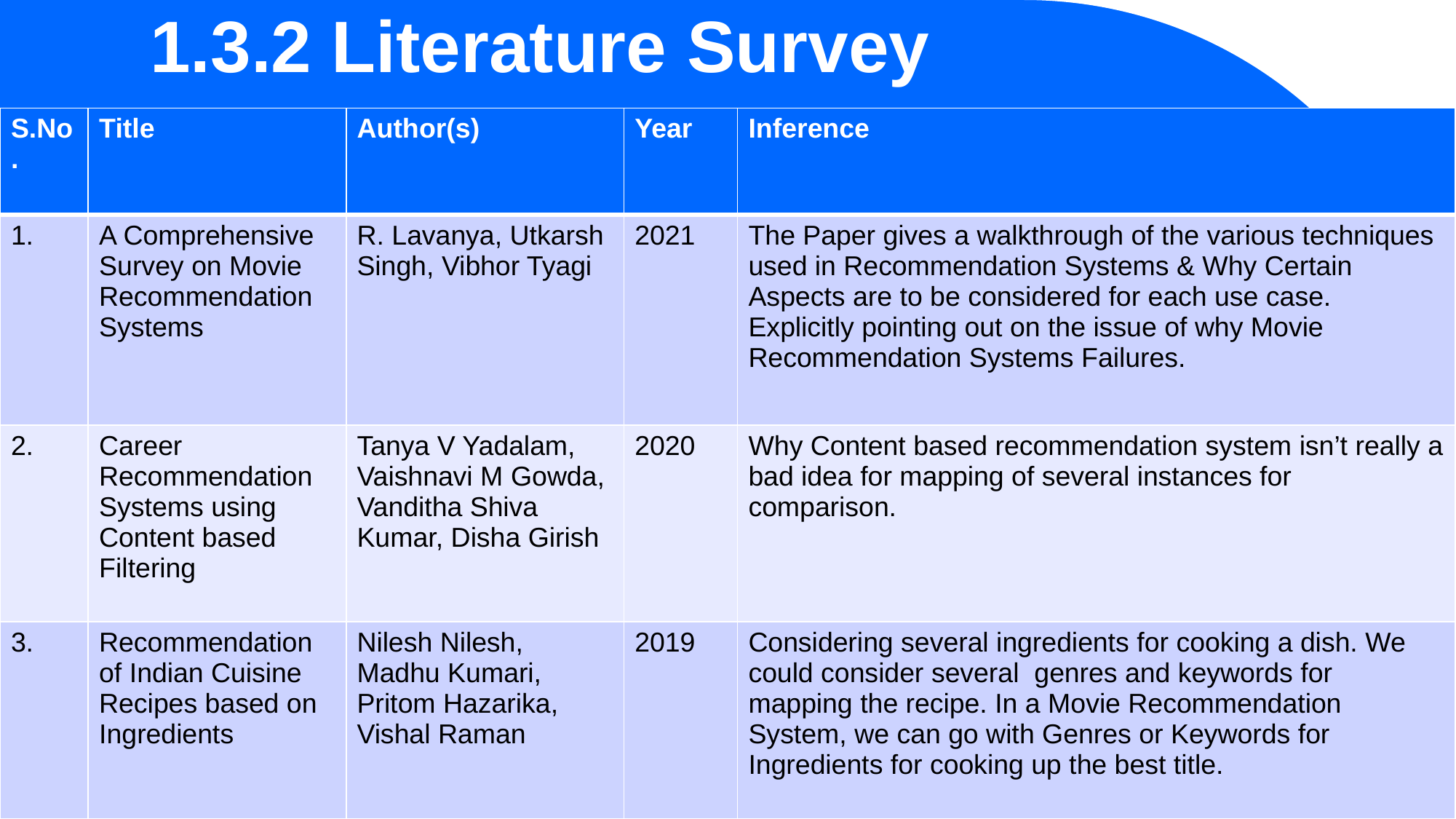

# 1.3.2 Literature Survey
| S.No. | Title | Author(s) | Year | Inference |
| --- | --- | --- | --- | --- |
| 1. | A Comprehensive Survey on Movie Recommendation Systems | R. Lavanya, Utkarsh Singh, Vibhor Tyagi | 2021 | The Paper gives a walkthrough of the various techniques used in Recommendation Systems & Why Certain Aspects are to be considered for each use case. Explicitly pointing out on the issue of why Movie Recommendation Systems Failures. |
| 2. | Career Recommendation Systems using Content based Filtering | Tanya V Yadalam, Vaishnavi M Gowda, Vanditha Shiva Kumar, Disha Girish | 2020 | Why Content based recommendation system isn’t really a bad idea for mapping of several instances for comparison. |
| 3. | Recommendation of Indian Cuisine Recipes based on Ingredients | Nilesh Nilesh, Madhu Kumari, Pritom Hazarika, Vishal Raman | 2019 | Considering several ingredients for cooking a dish. We could consider several genres and keywords for mapping the recipe. In a Movie Recommendation System, we can go with Genres or Keywords for Ingredients for cooking up the best title. |
9